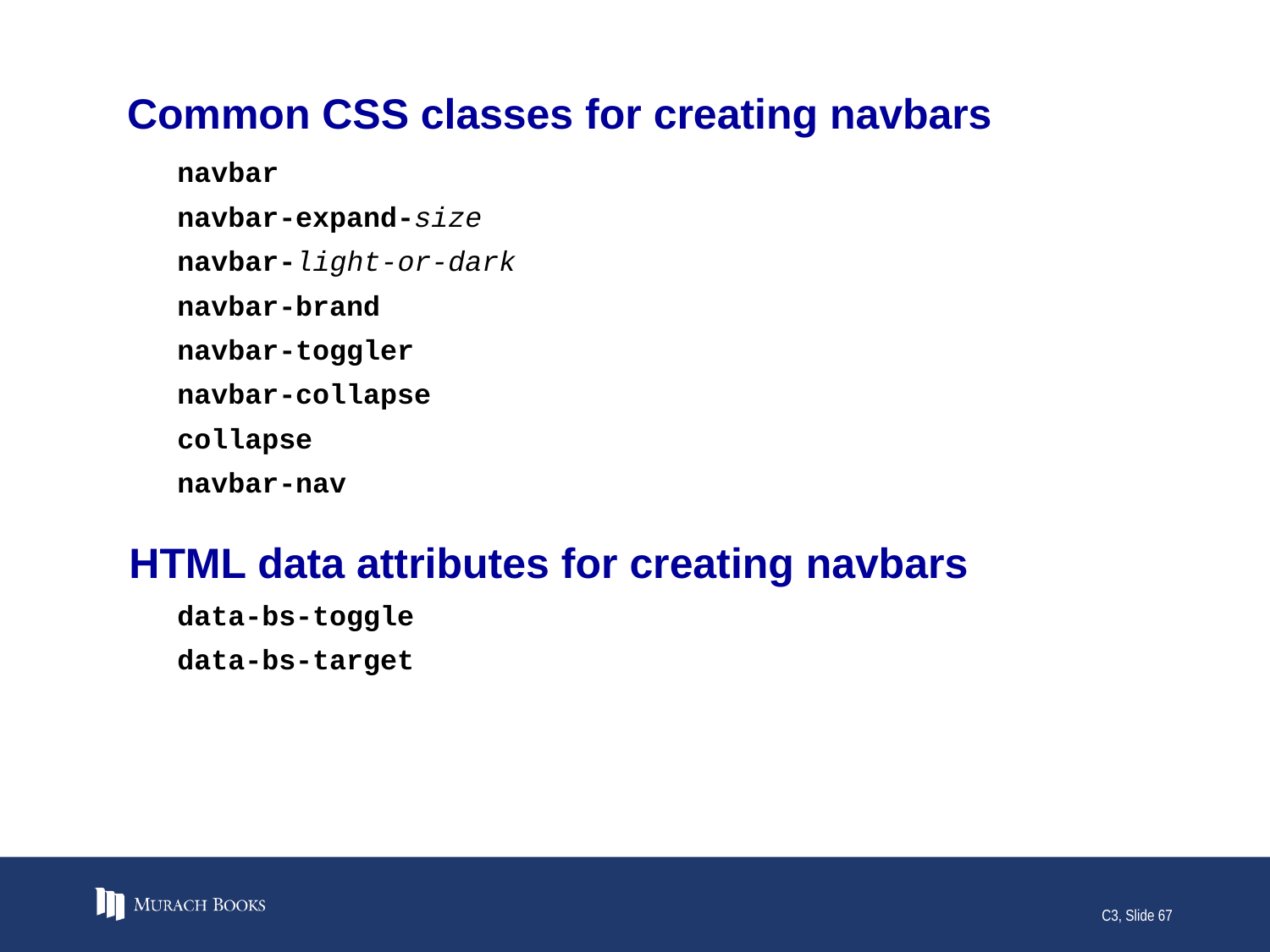

# Common CSS classes for creating navbars
navbar
navbar-expand-size
navbar-light-or-dark
navbar-brand
navbar-toggler
navbar-collapse
collapse
navbar-nav
HTML data attributes for creating navbars
data-bs-toggle
data-bs-target

C3, Slide 67